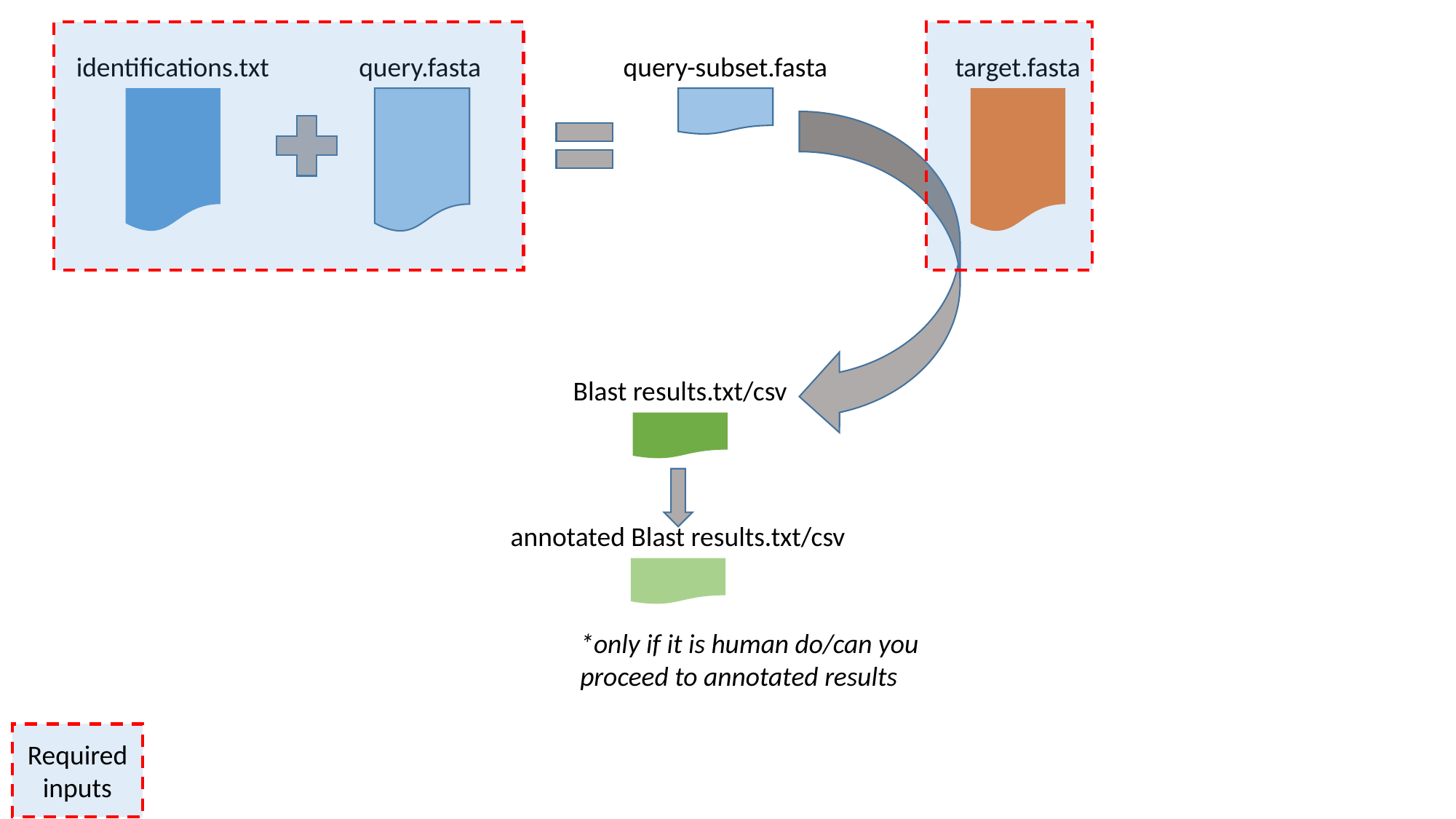

identifications.txt
query.fasta
query-subset.fasta
target.fasta

Blast results.txt/csv

annotated Blast results.txt/csv

*only if it is human do/can you proceed to annotated results
Required inputs